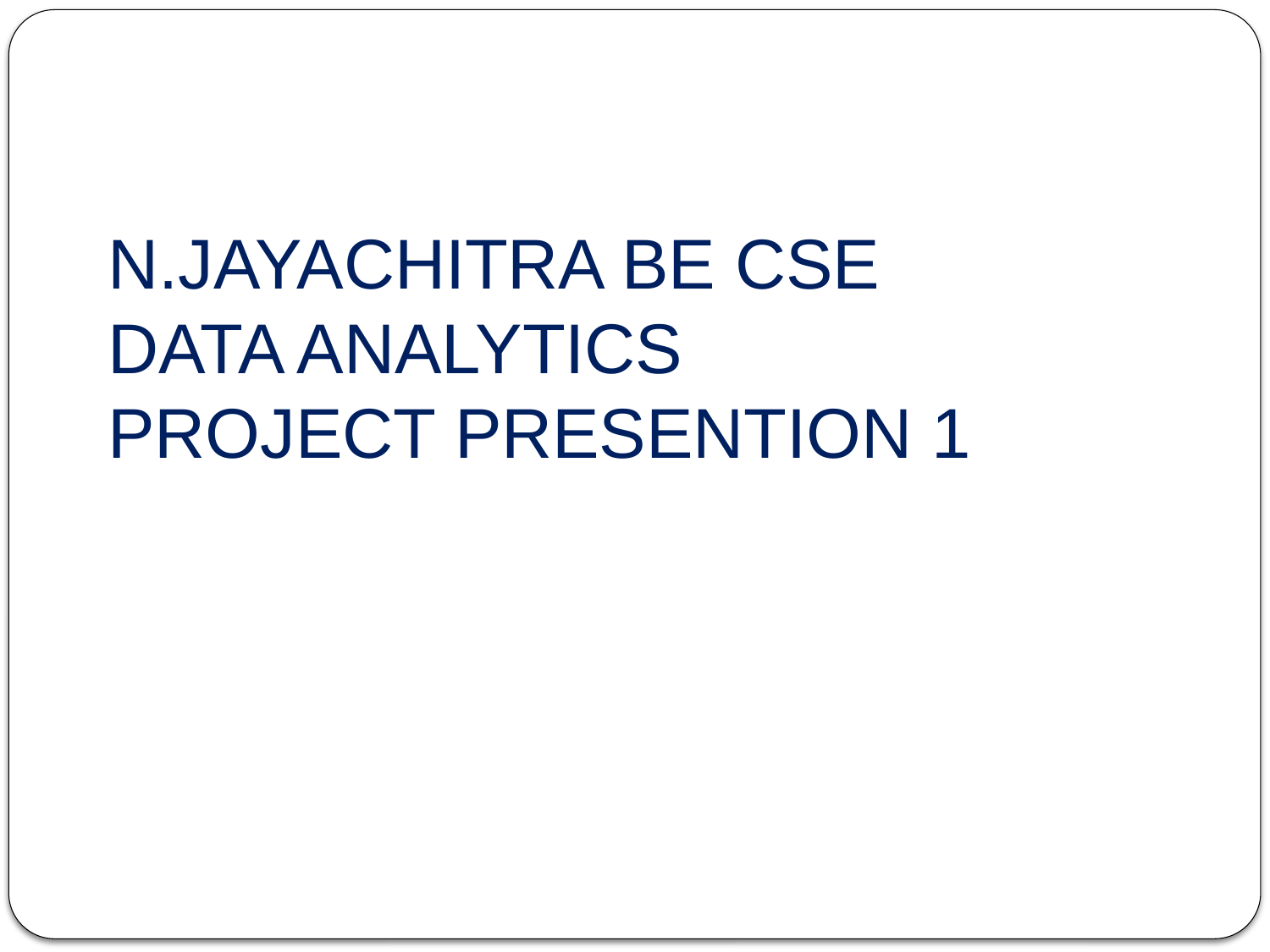

# N.JAYACHITRA BE CSE DATA ANALYTICS PROJECT PRESENTION 1